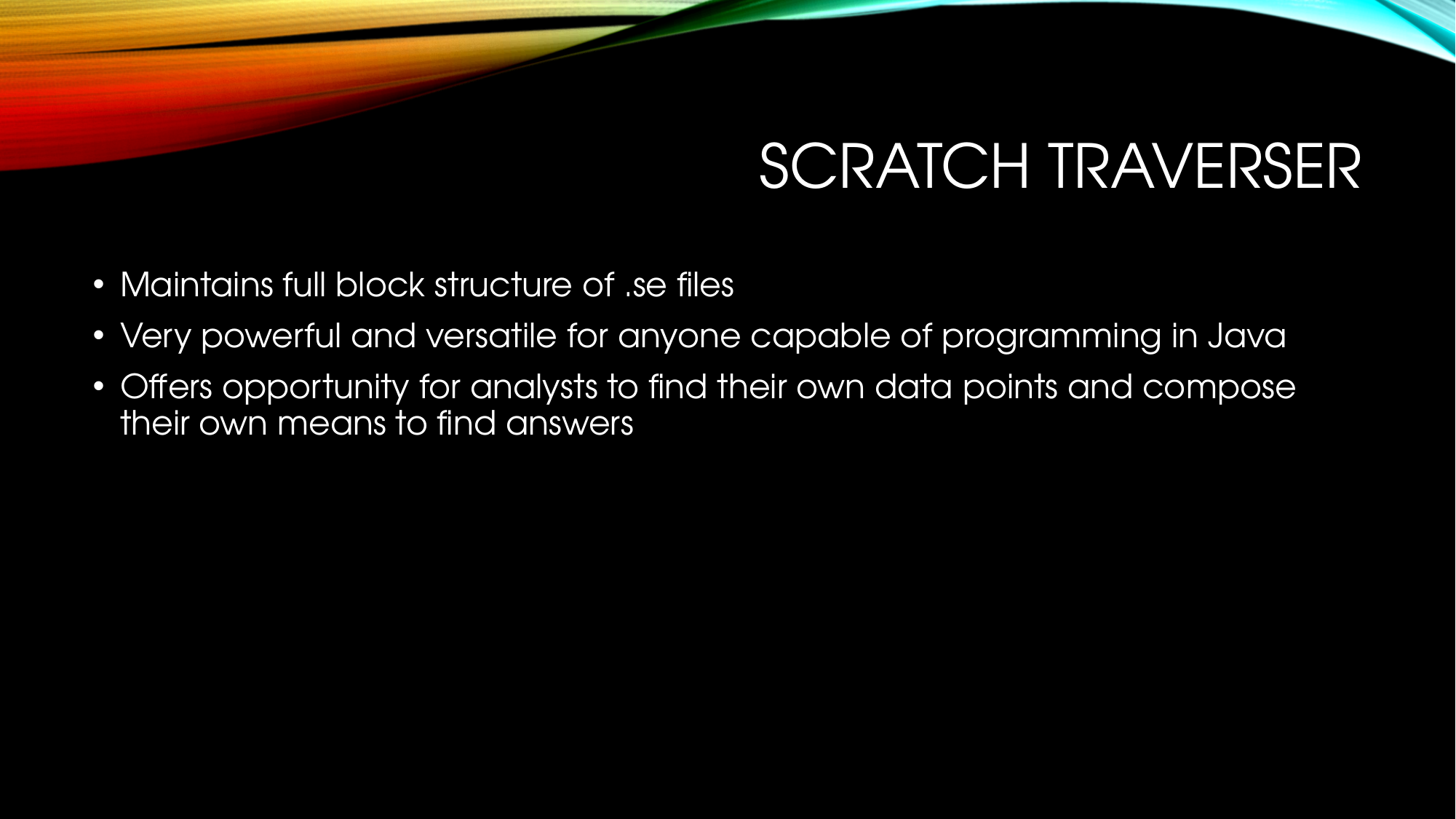

# Scratch Traverser
Maintains full block structure of .se files
Very powerful and versatile for anyone capable of programming in Java
Offers opportunity for analysts to find their own data points and compose their own means to find answers